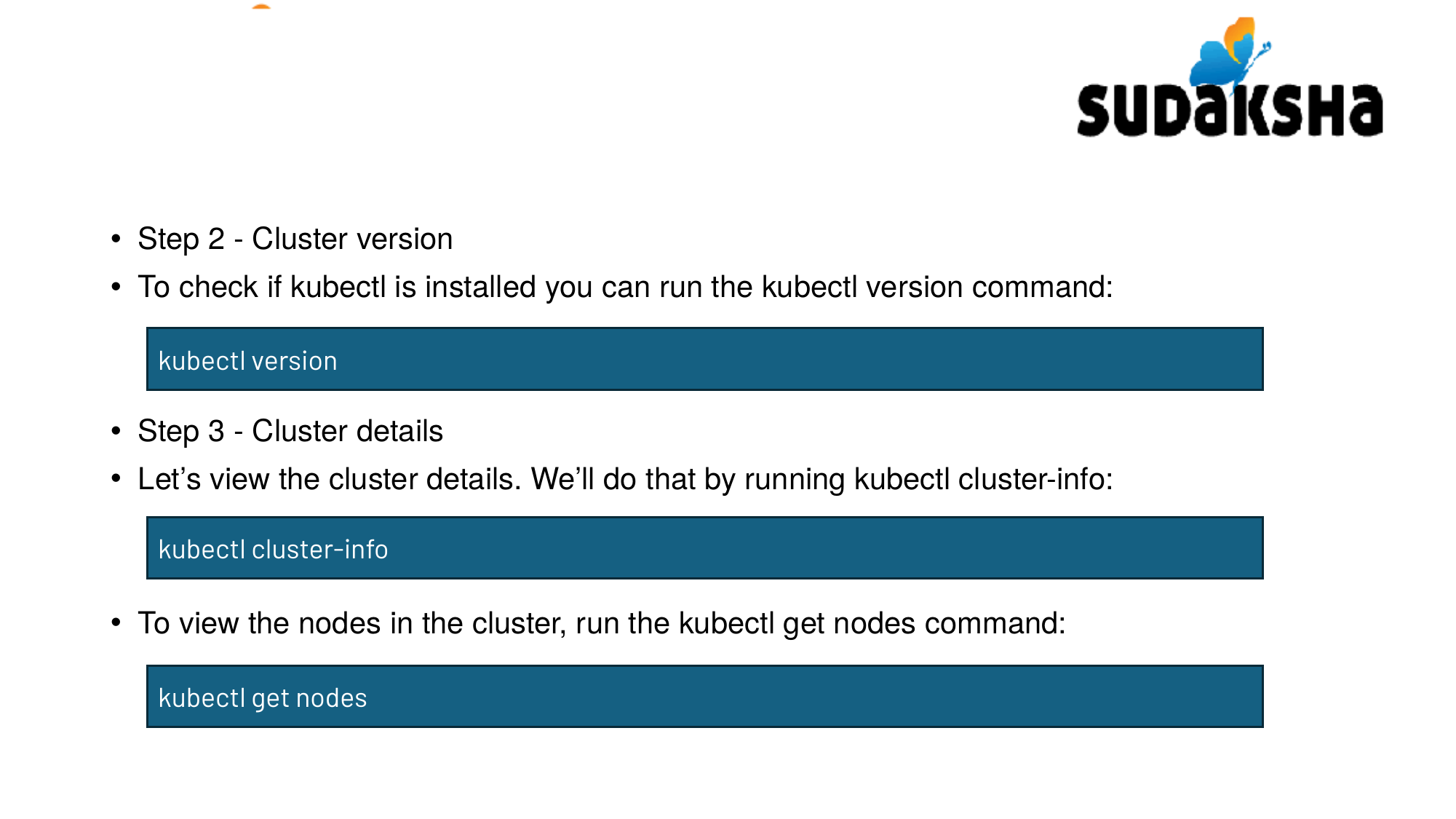

Step 2 - Cluster version
To check if kubectl is installed you can run the kubectl version command:

Step 3 - Cluster details
Let’s view the cluster details. We’ll do that by running kubectl cluster-info:

To view the nodes in the cluster, run the kubectl get nodes command:
kubectl version
kubectl cluster-info
kubectl get nodes